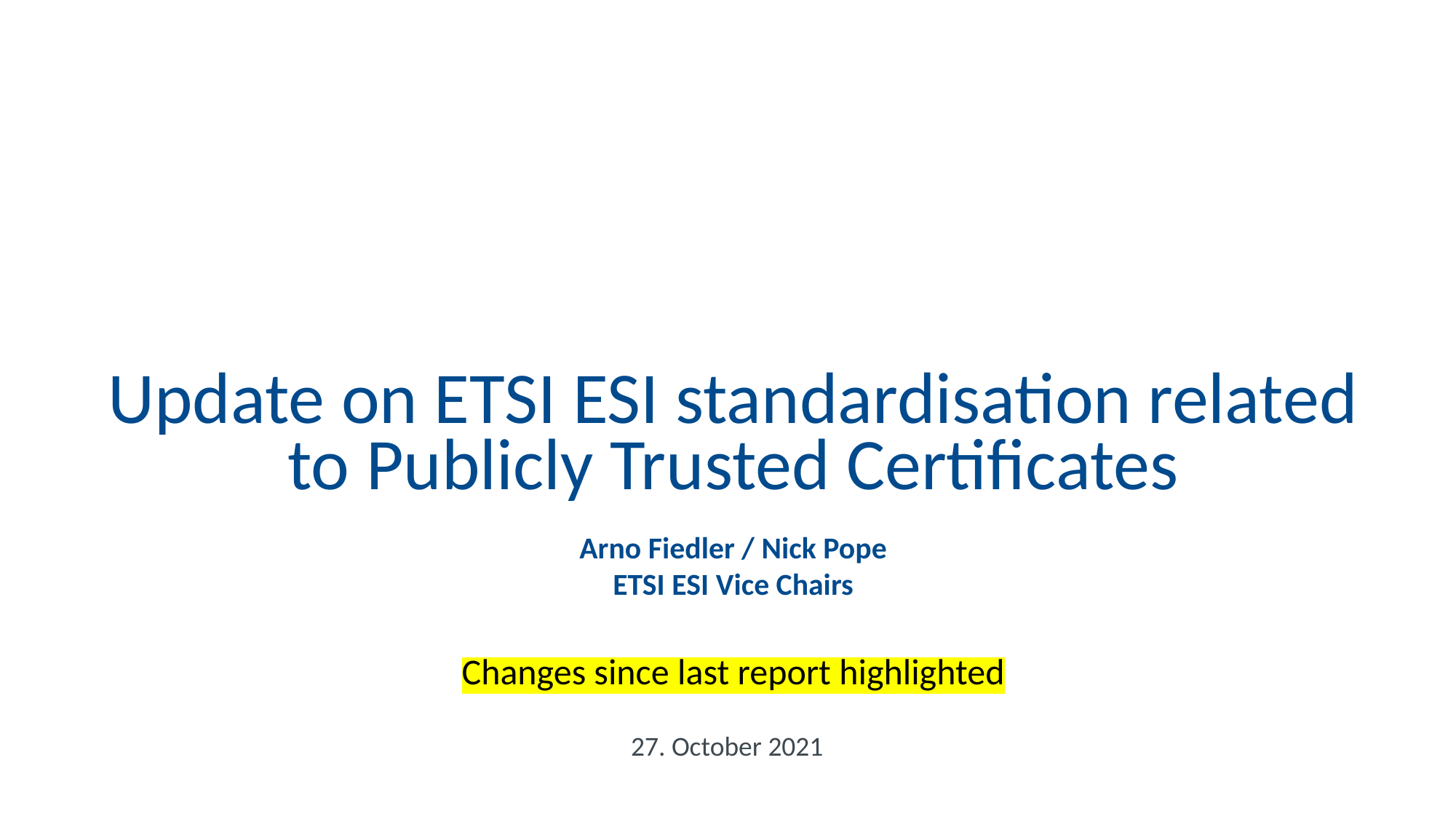

# Update on ETSI ESI standardisation related to Publicly Trusted Certificates
Arno Fiedler / Nick Pope
ETSI ESI Vice Chairs
Changes since last report highlighted
 27. October 2021